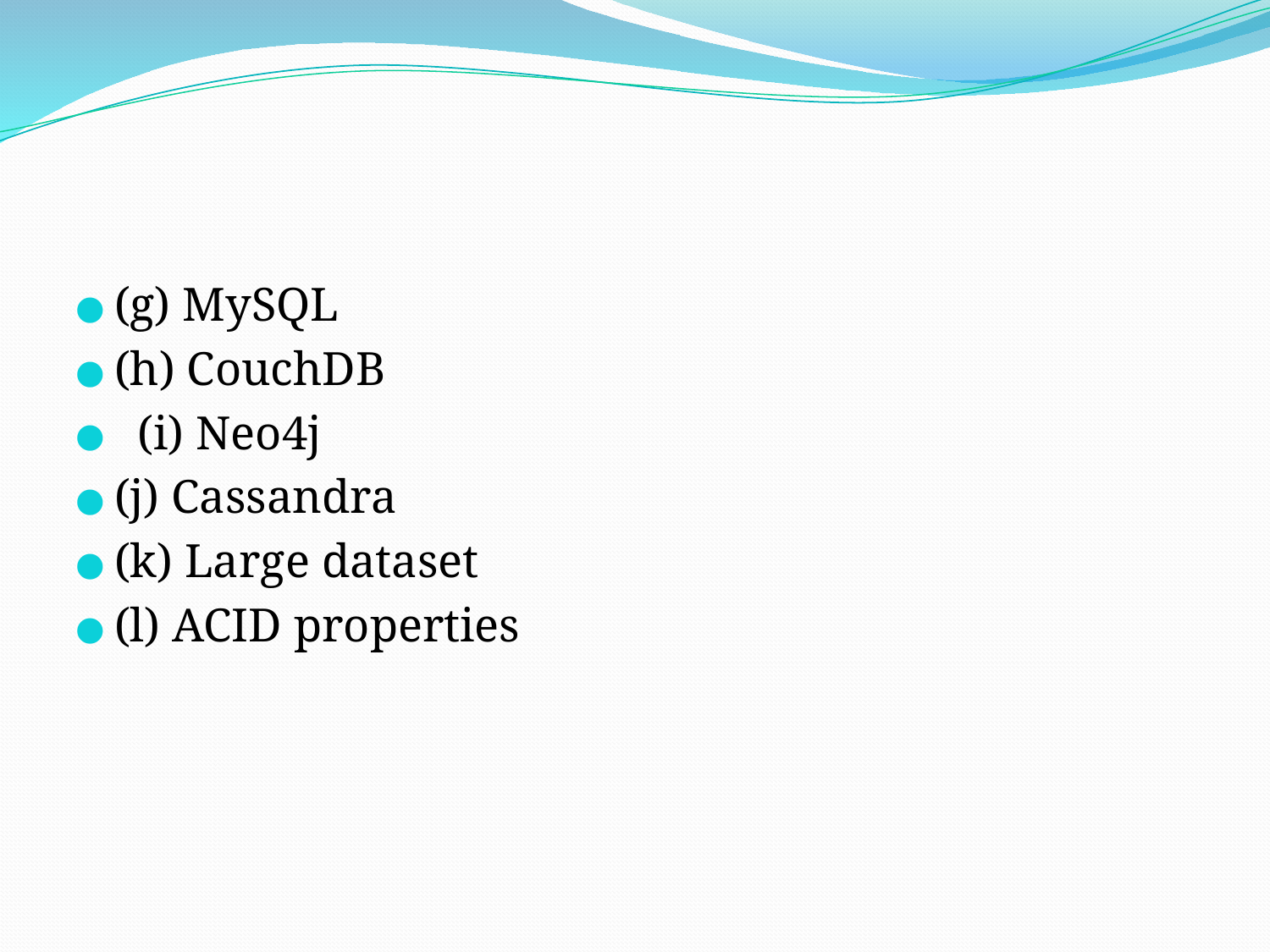

#
(g) MySQL
(h) CouchDB
  (i) Neo4j
(j) Cassandra
(k) Large dataset
(l) ACID properties